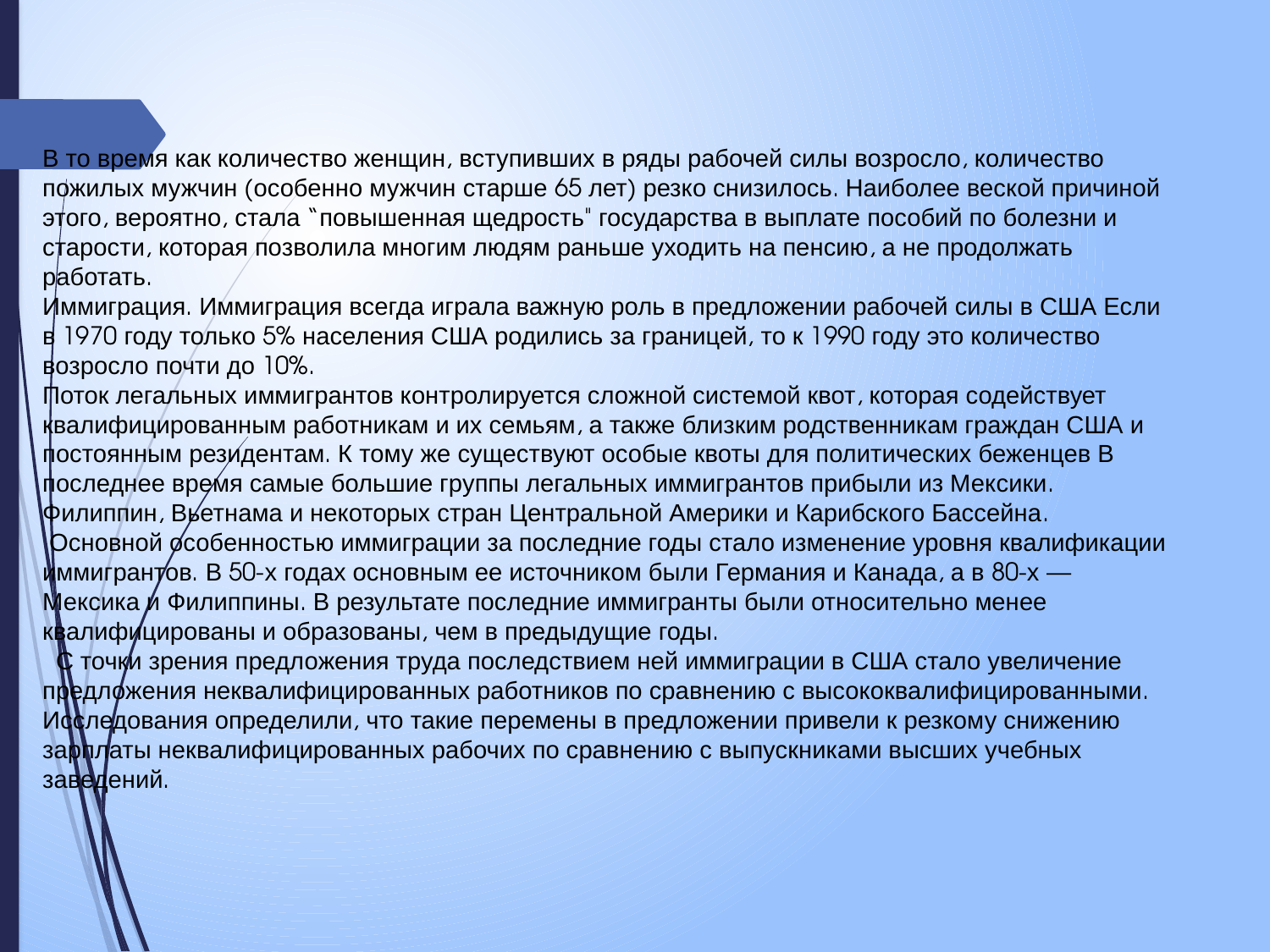

В то время как количество женщин, вступивших в ряды рабочей силы возросло, количество пожилых мужчин (особенно мужчин старше 65 лет) резко снизилось. Наиболее веской причиной этого, вероятно, стала “повышенная щедрость" государства в выплате пособий по болезни и старости, которая позволила многим людям раньше уходить на пенсию, а не продолжать работать.
Иммиграция. Иммиграция всегда играла важную роль в предложении рабочей силы в США Если в 1970 году только 5% населения США родились за границей, то к 1990 году это количество возросло почти до 10%.
Поток легальных иммигрантов контролируется сложной системой квот, которая содействует квалифицированным работникам и их семьям, а также близким родственникам граждан США и постоянным резидентам. К тому же существуют особые квоты для политических беженцев В последнее время самые большие группы легальных иммигрантов прибыли из Мексики. Филиппин, Вьетнама и некоторых стран Центральной Америки и Карибского Бассейна.
 Основной особенностью иммиграции за последние годы стало изменение уровня квалификации иммигрантов. В 50-х годах основным ее источником были Германия и Канада, а в 80-х — Мексика и Филиппины. В результате последние иммигранты были относительно менее квалифицированы и образованы, чем в предыдущие годы.
  С точки зрения предложения труда последствием ней иммиграции в США стало увеличение предложения неквалифицированных работников по сравнению с высококвалифицированными. Исследования определили, что такие перемены в предложении привели к резкому снижению зарплаты неквалифицированных рабочих по сравнению с выпускниками высших учебных заведений.